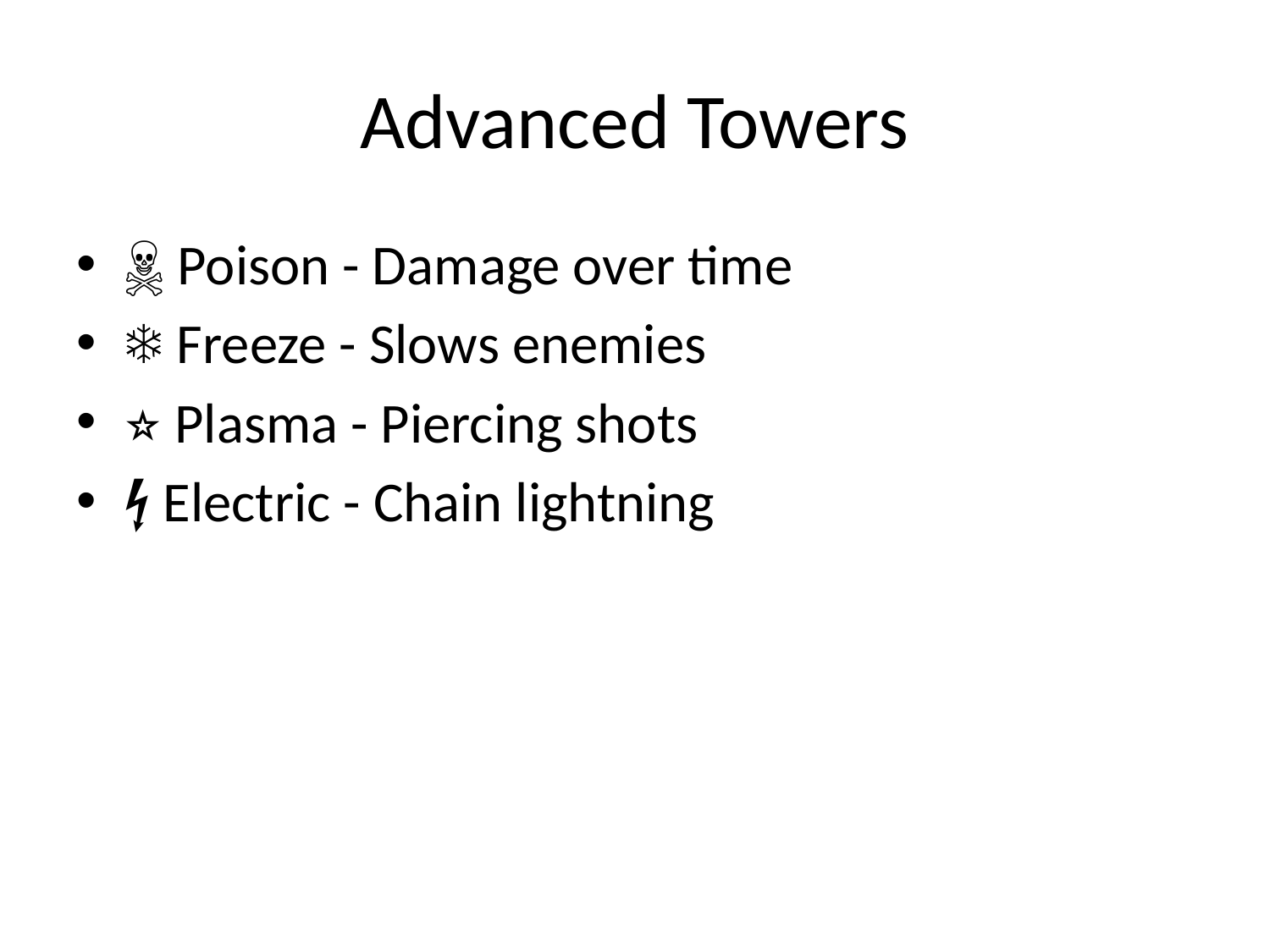

# Advanced Towers
☠️ Poison - Damage over time
❄️ Freeze - Slows enemies
⭐ Plasma - Piercing shots
⚡ Electric - Chain lightning